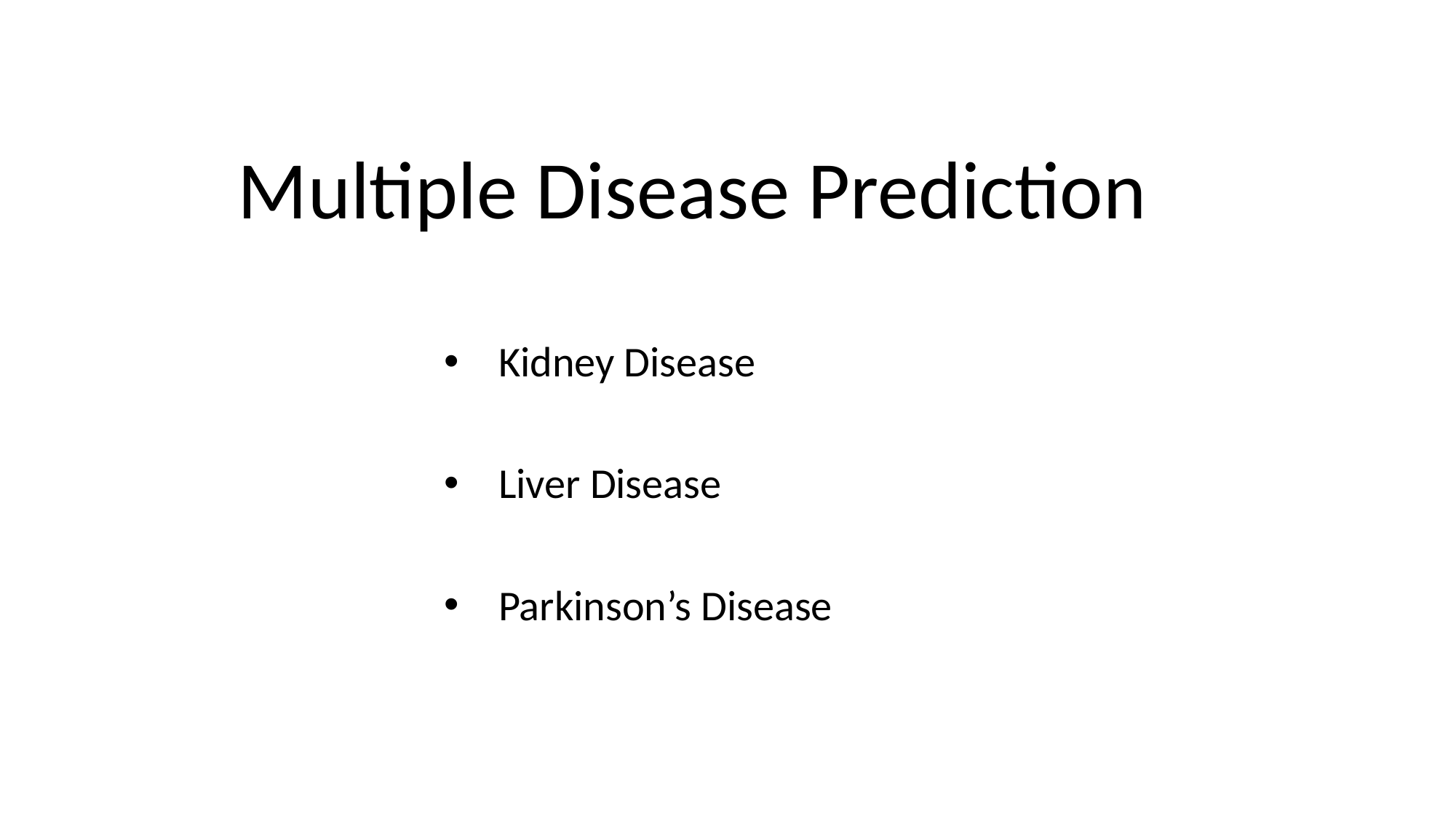

# Multiple Disease Prediction
Kidney Disease

Liver Disease

Parkinson’s Disease